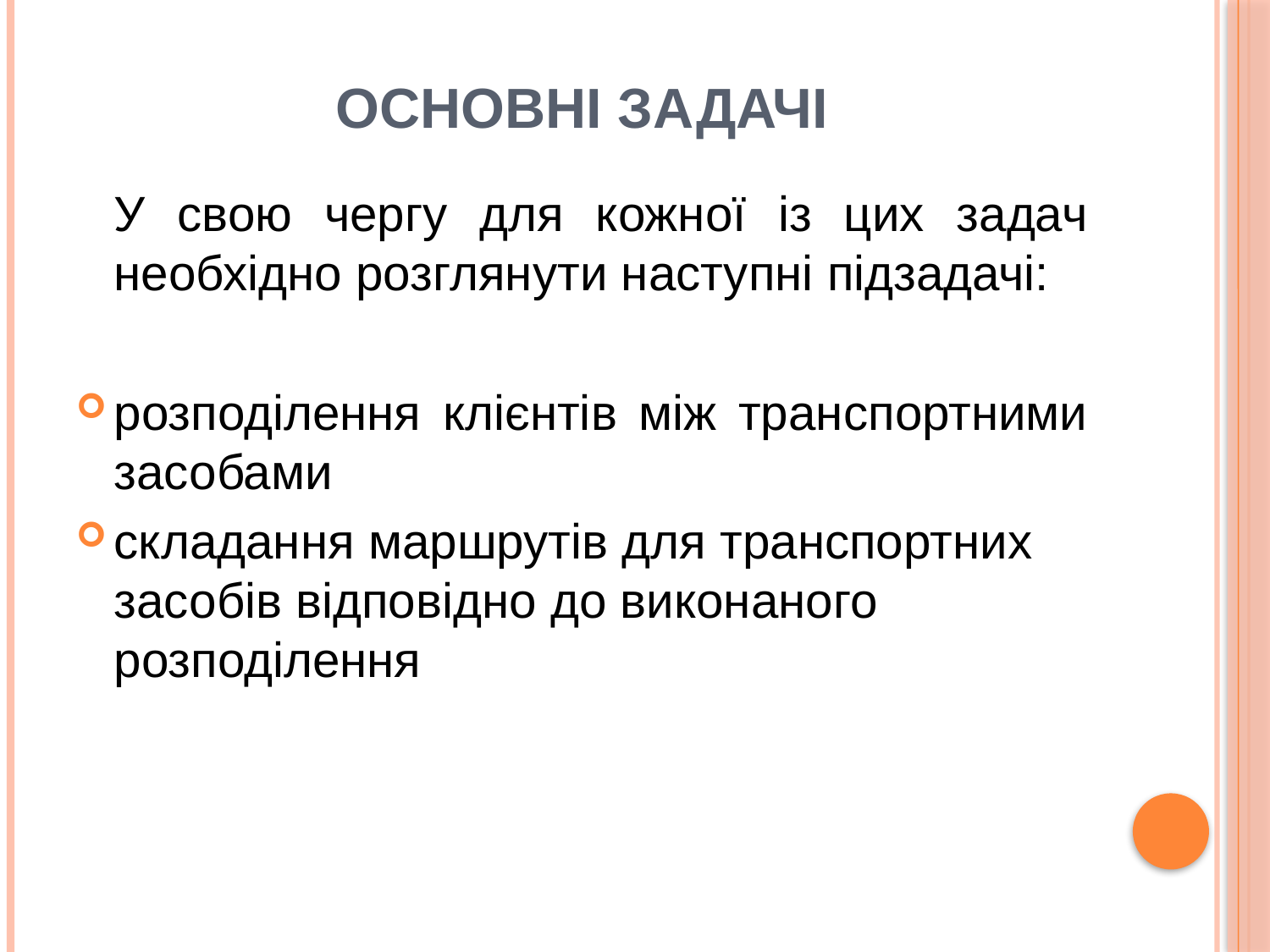

# Основні задачі
	У свою чергу для кожної із цих задач необхідно розглянути наступні підзадачі:

розподілення клієнтів між транспортними засобами
складання маршрутів для транспортних засобів відповідно до виконаного розподілення